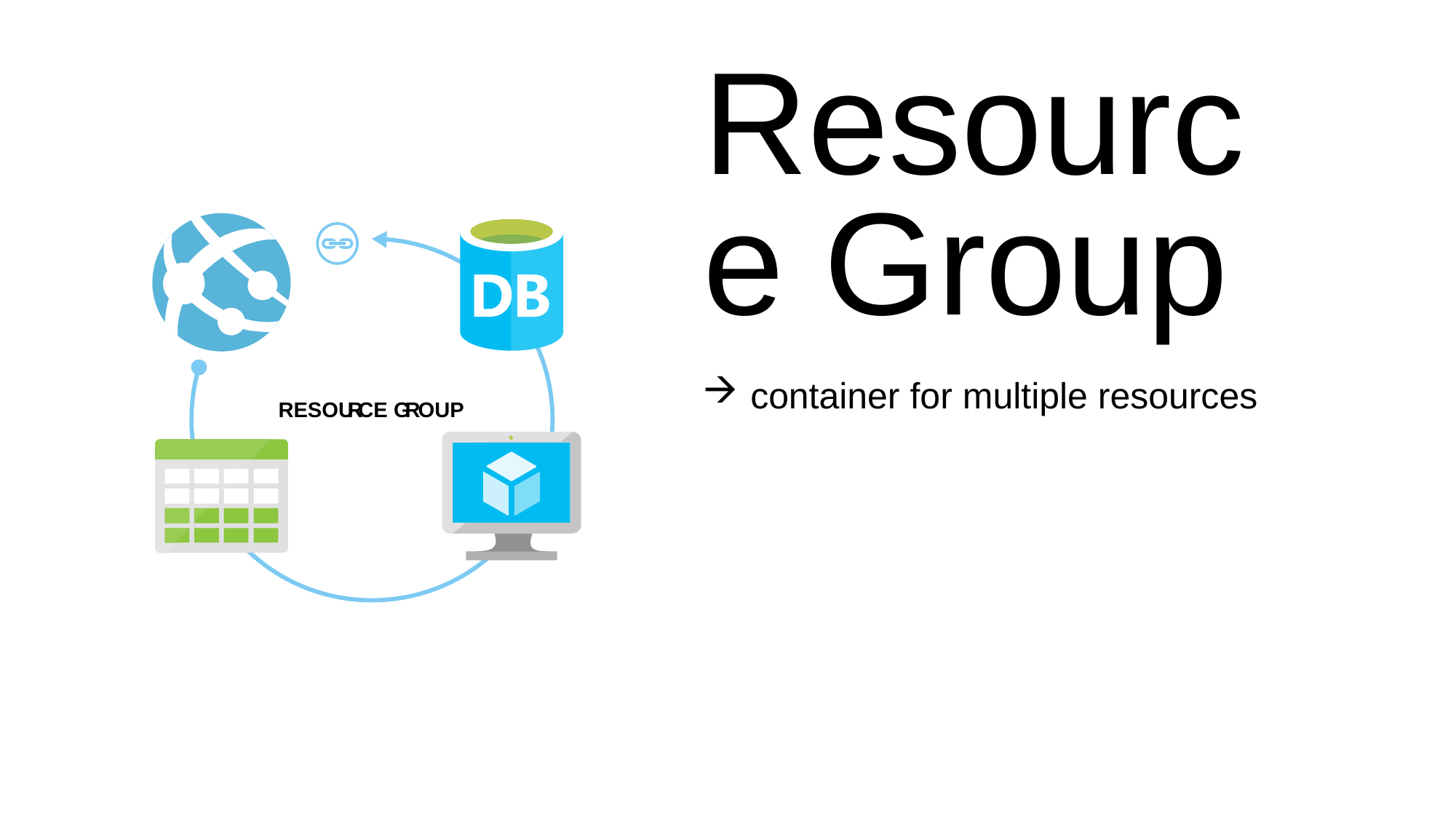

# Resource Group

container for multiple resources

RESOU
R
CE G
R
OUP